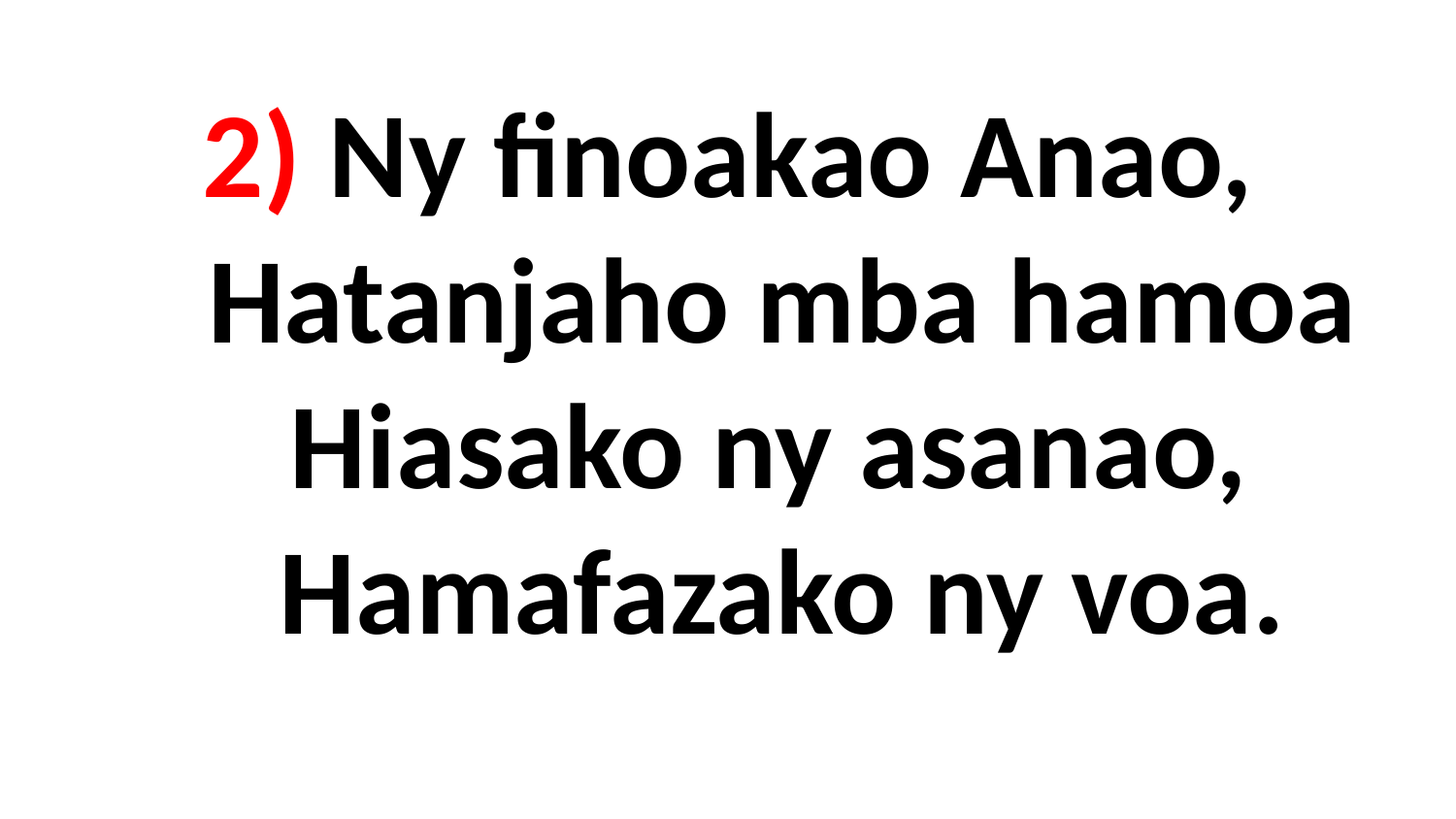

# 2) Ny finoakao Anao, Hatanjaho mba hamoa Hiasako ny asanao, Hamafazako ny voa.